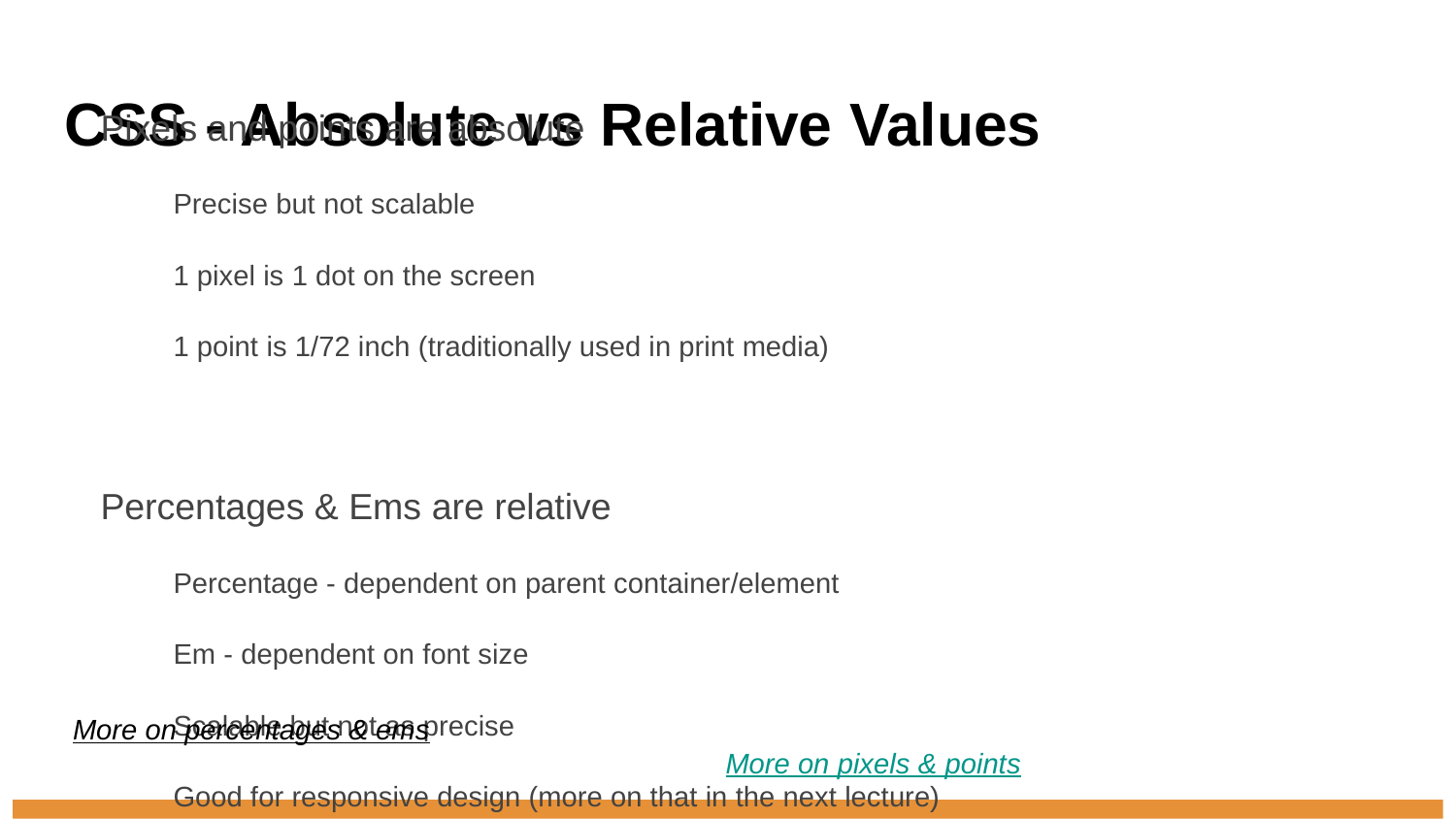

# CSS - Absolute vs Relative Values
Pixels and points are absolute
Precise but not scalable
1 pixel is 1 dot on the screen
1 point is 1/72 inch (traditionally used in print media)

Percentages & Ems are relative
Percentage - dependent on parent container/element
Em - dependent on font size
Scalable but not as precise
Good for responsive design (more on that in the next lecture)
More on percentages & ems									More on pixels & points